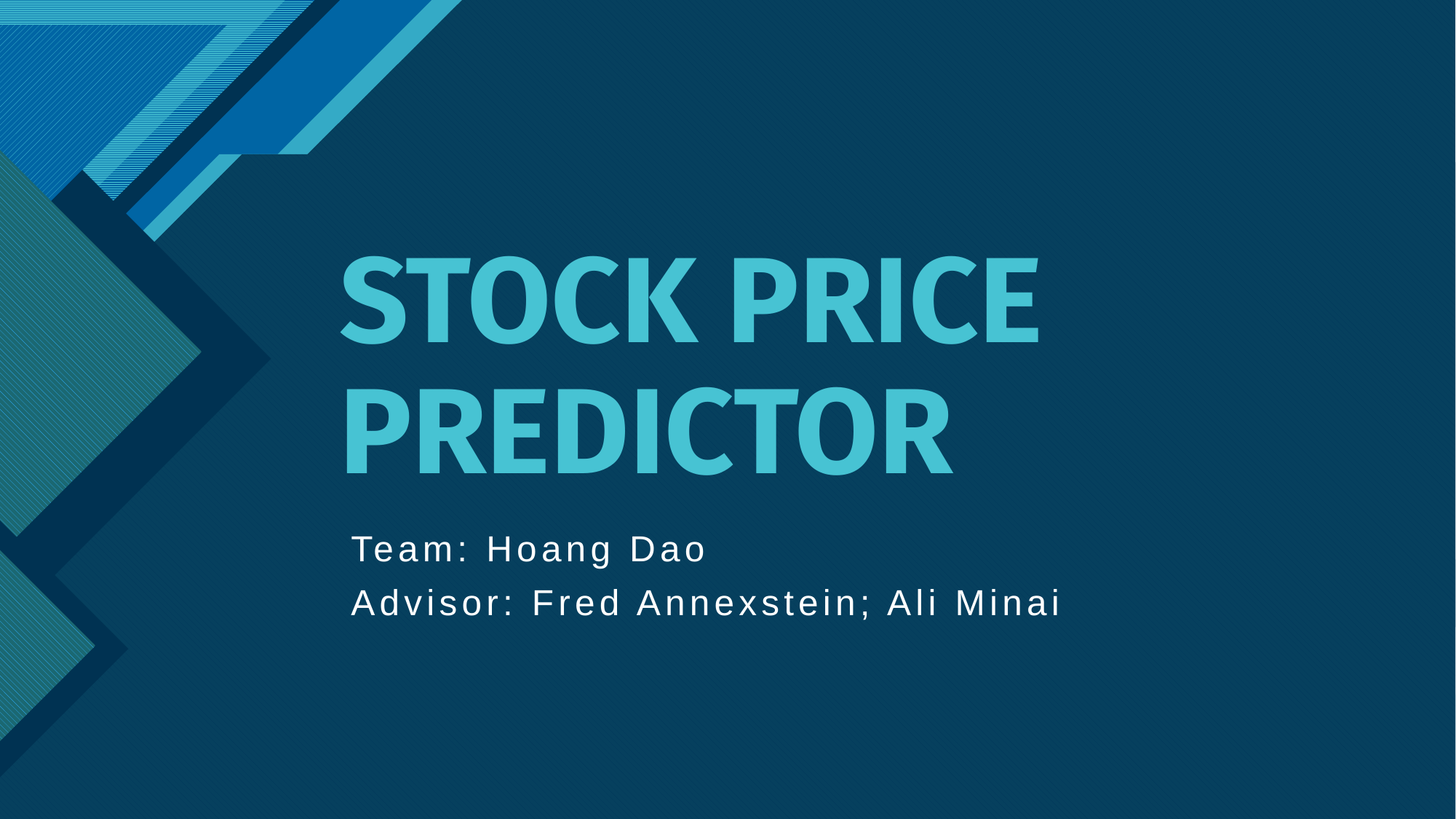

# STOCK PRICE PREDICTOR
Team: Hoang Dao
Advisor: Fred Annexstein; Ali Minai